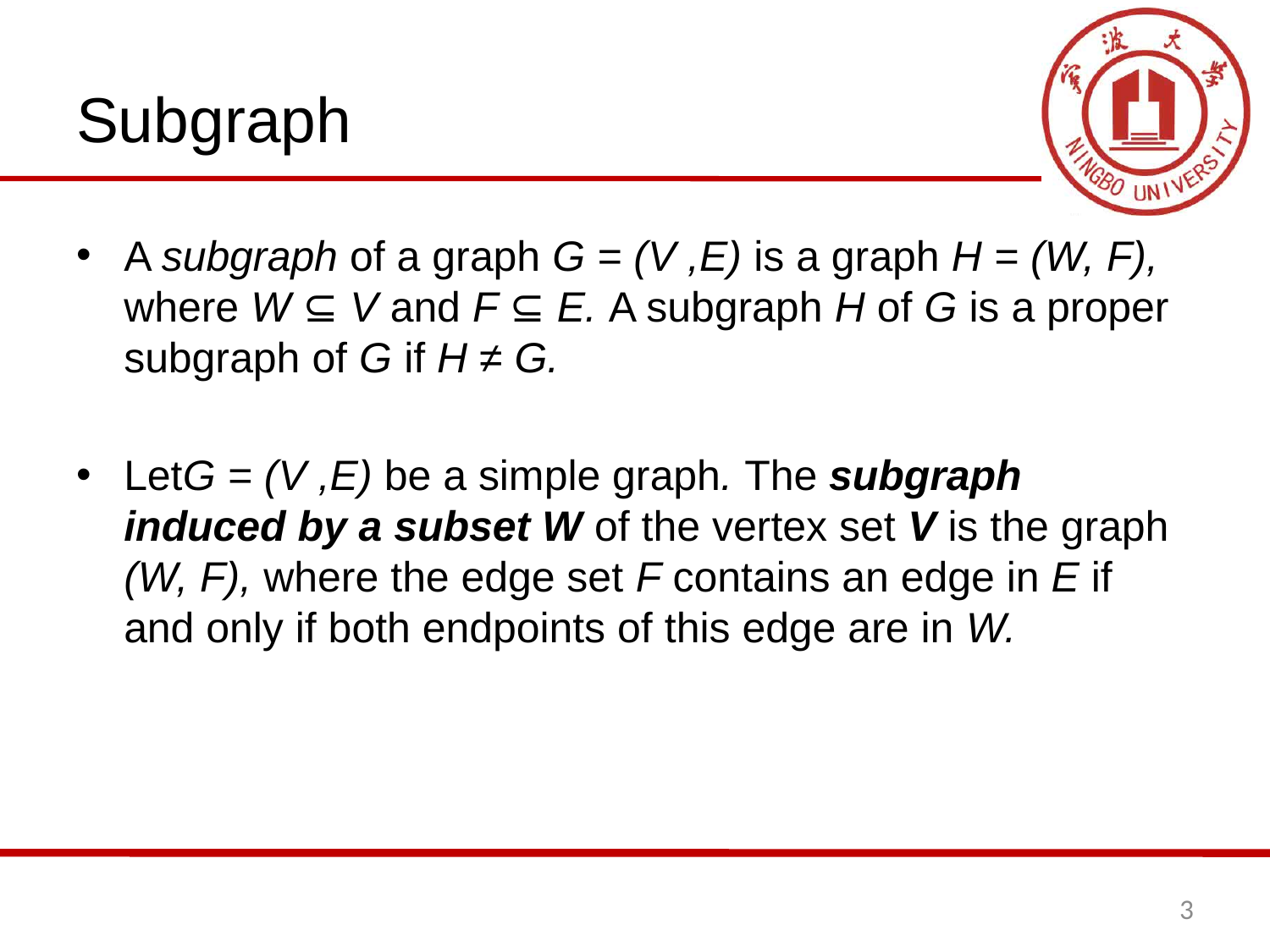

# Subgraph
A subgraph of a graph G = (V ,E) is a graph H = (W, F), where W ⊆ V and F ⊆ E. A subgraph H of G is a proper subgraph of G if H ≠ G.

LetG = (V ,E) be a simple graph. The subgraph induced by a subset W of the vertex set V is the graph (W, F), where the edge set F contains an edge in E if and only if both endpoints of this edge are in W.
3